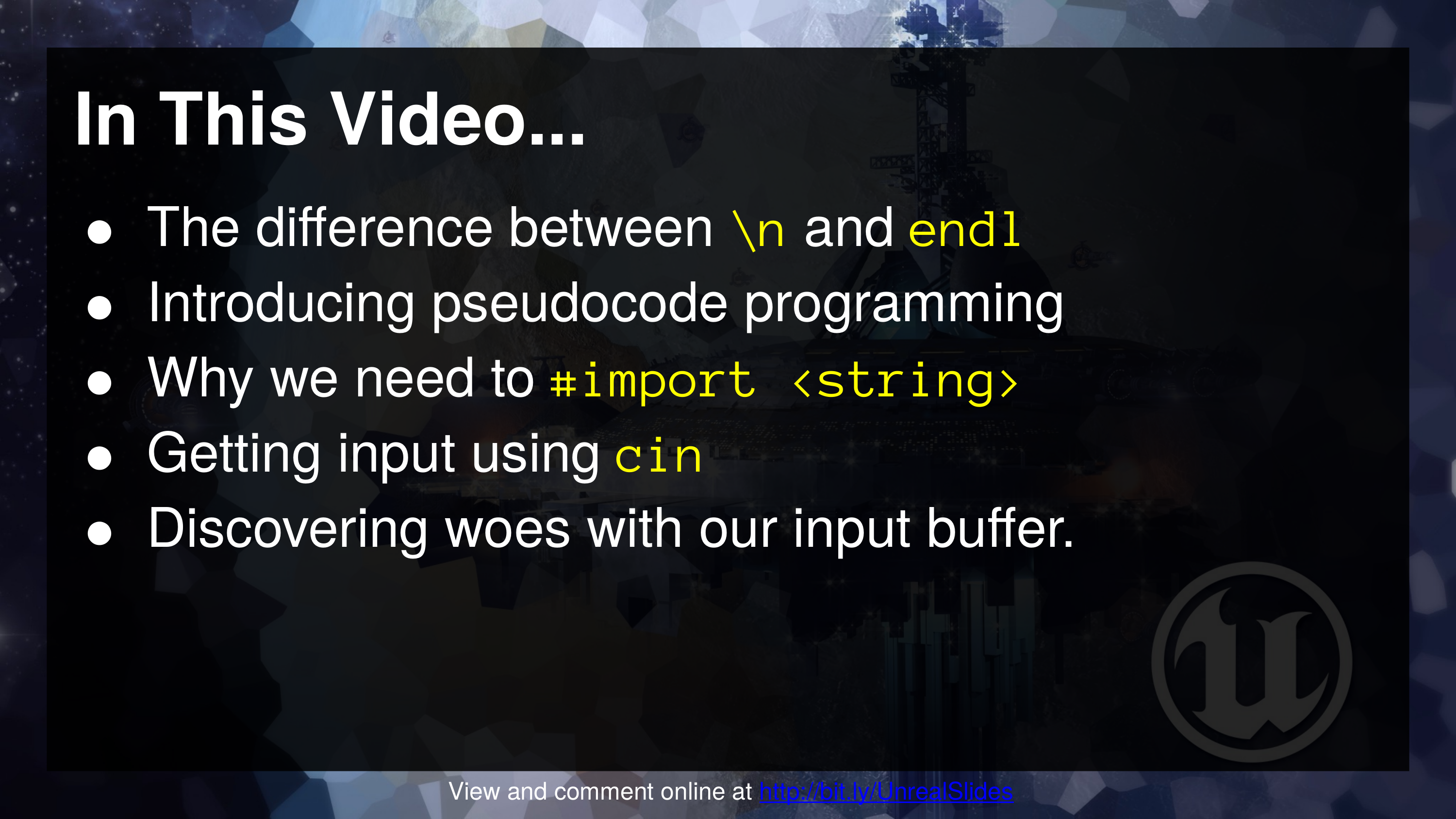

# In This Video...
The difference between \n and endl
Introducing pseudocode programming
Why we need to #import <string>
Getting input using cin
Discovering woes with our input buffer.